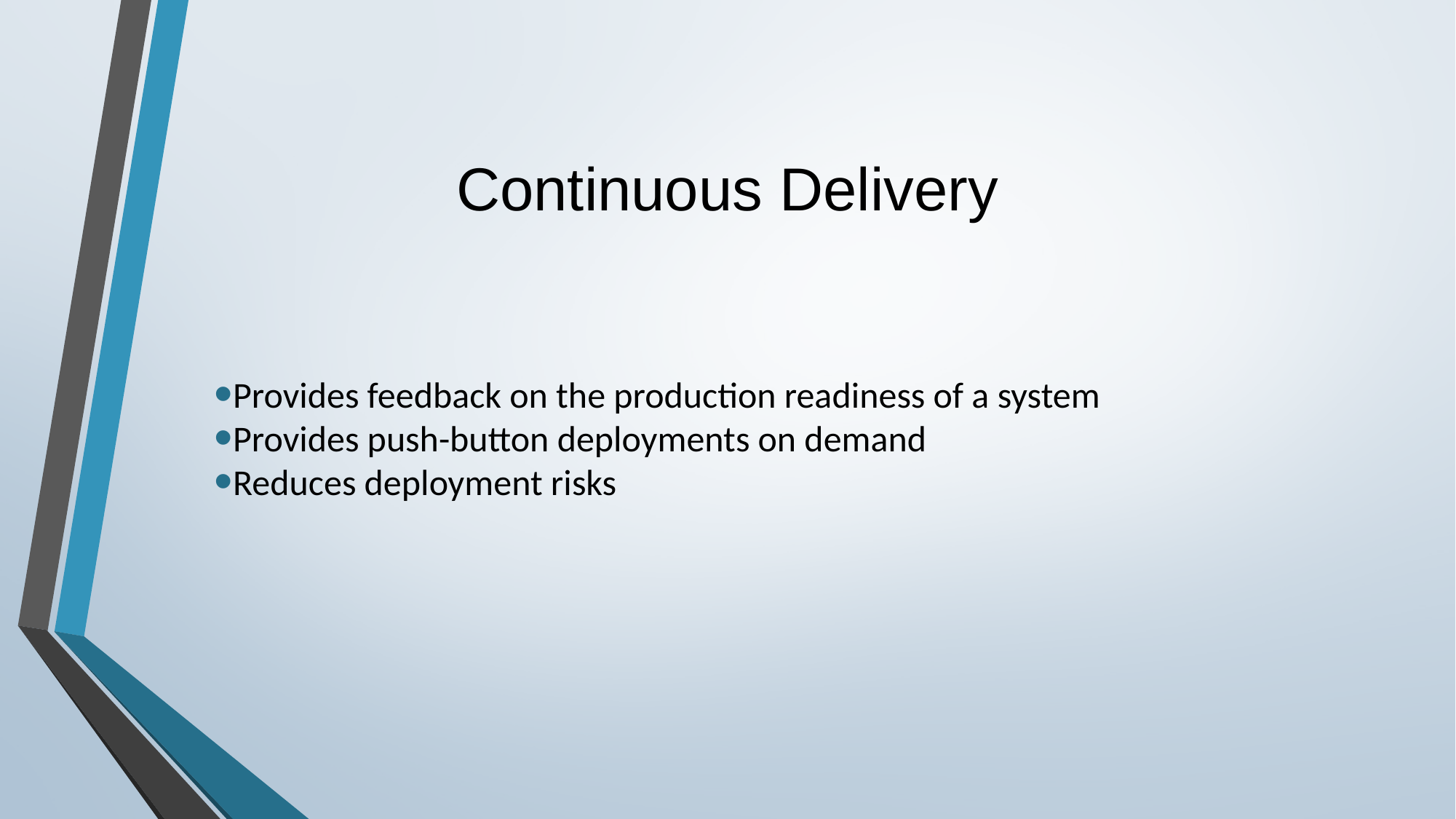

# Continuous Delivery
Provides feedback on the production readiness of a system
Provides push-button deployments on demand
Reduces deployment risks